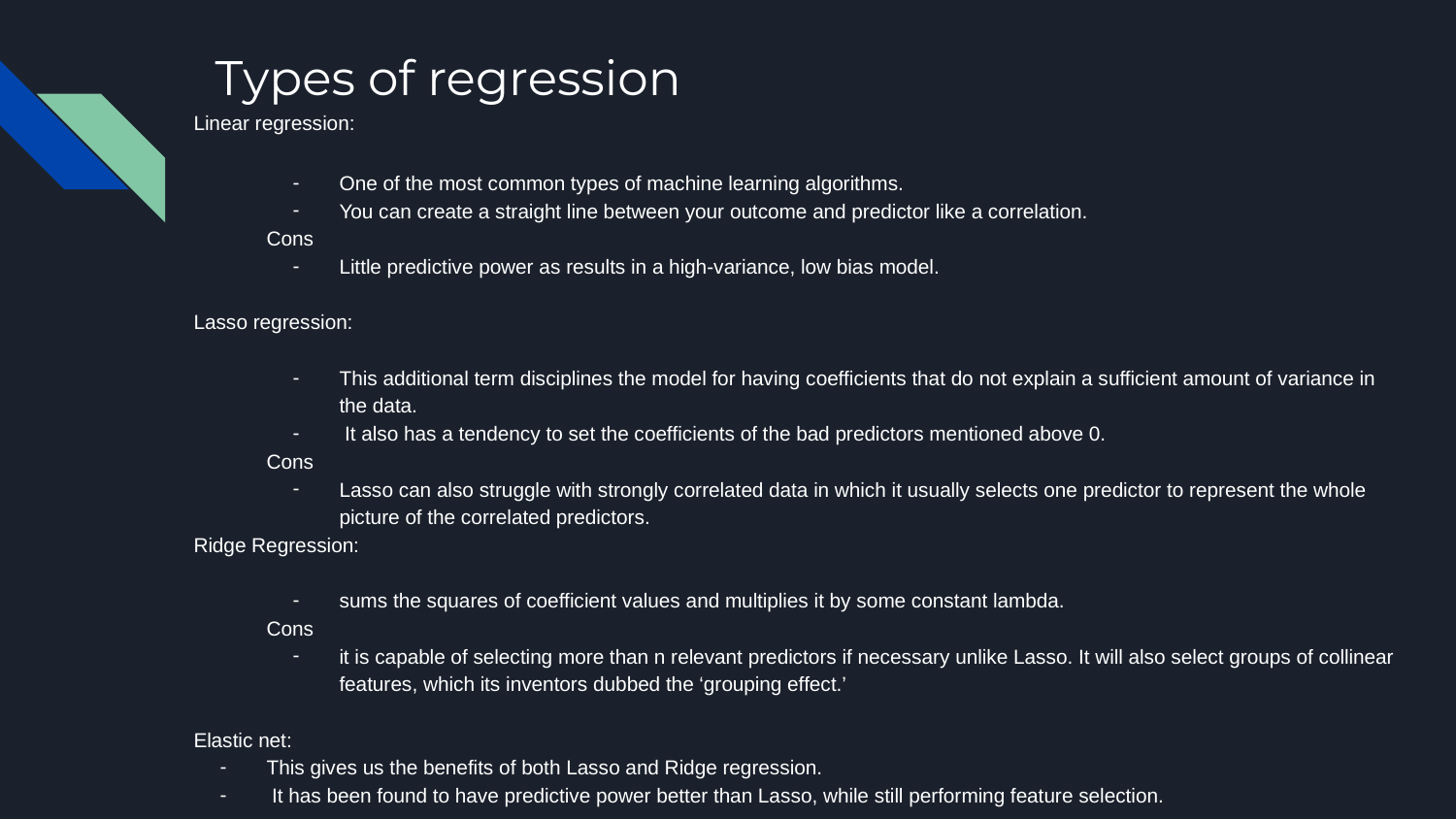

# Types of regression
Linear regression:
One of the most common types of machine learning algorithms.
You can create a straight line between your outcome and predictor like a correlation.
Cons
Little predictive power as results in a high-variance, low bias model.

Lasso regression:

This additional term disciplines the model for having coefficients that do not explain a sufficient amount of variance in the data.
 It also has a tendency to set the coefficients of the bad predictors mentioned above 0.
Cons
Lasso can also struggle with strongly correlated data in which it usually selects one predictor to represent the whole picture of the correlated predictors.
Ridge Regression:

sums the squares of coefficient values and multiplies it by some constant lambda.
Cons
it is capable of selecting more than n relevant predictors if necessary unlike Lasso. It will also select groups of collinear features, which its inventors dubbed the ‘grouping effect.’

Elastic net:
This gives us the benefits of both Lasso and Ridge regression.
 It has been found to have predictive power better than Lasso, while still performing feature selection.